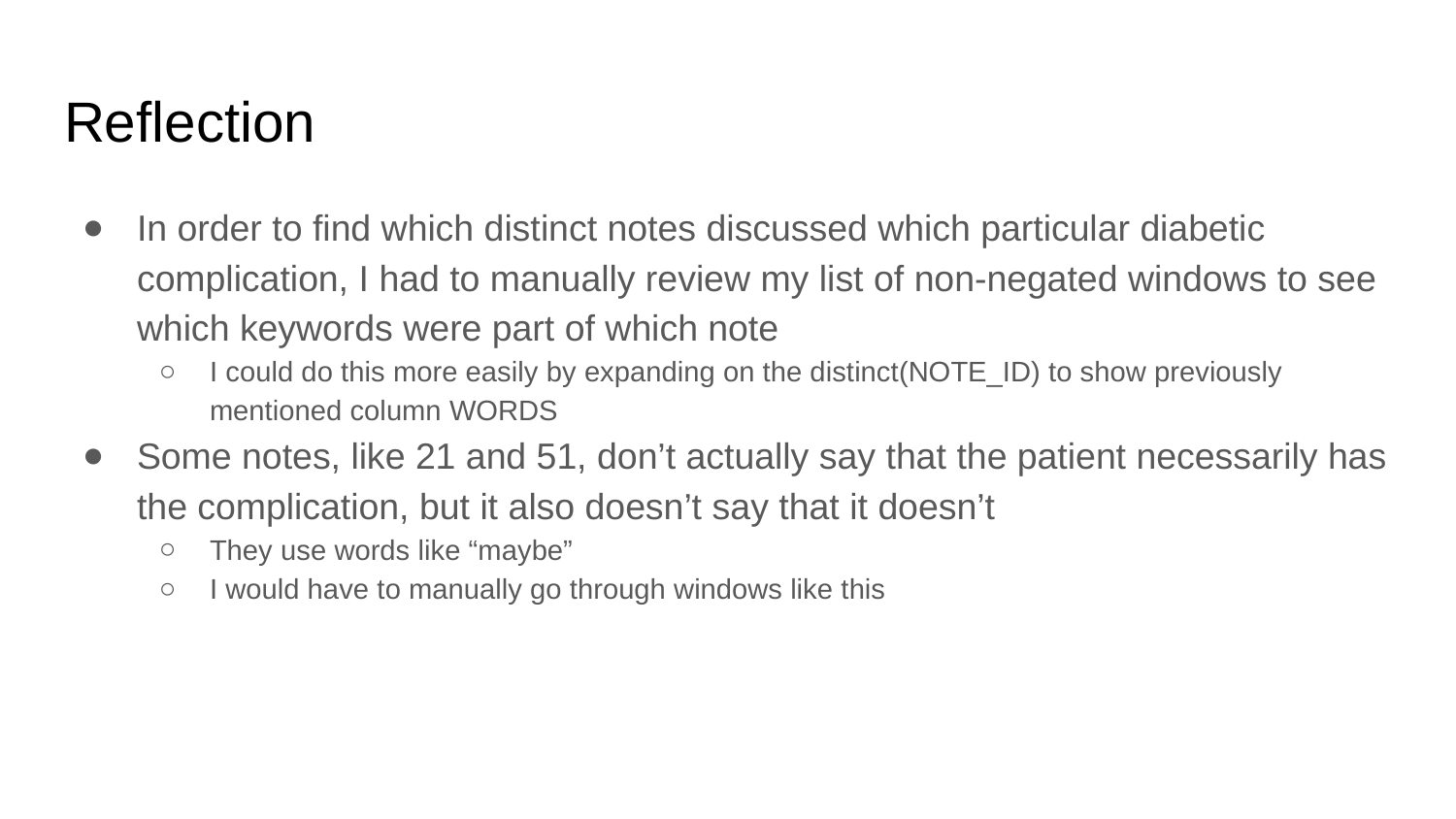

# Reflection
In order to find which distinct notes discussed which particular diabetic complication, I had to manually review my list of non-negated windows to see which keywords were part of which note
I could do this more easily by expanding on the distinct(NOTE_ID) to show previously mentioned column WORDS
Some notes, like 21 and 51, don’t actually say that the patient necessarily has the complication, but it also doesn’t say that it doesn’t
They use words like “maybe”
I would have to manually go through windows like this